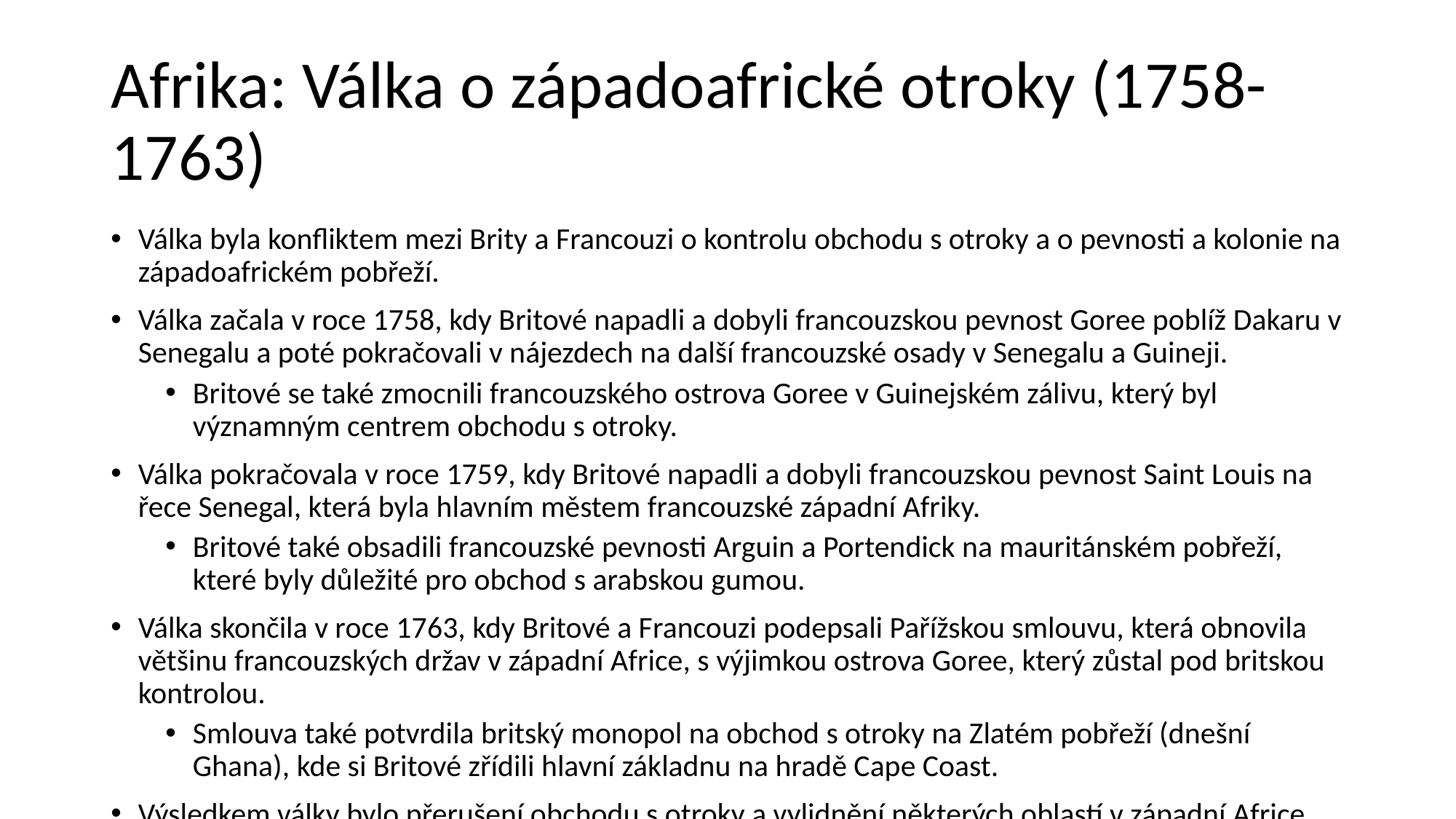

# Afrika: Válka o západoafrické otroky (1758-1763)
Válka byla konfliktem mezi Brity a Francouzi o kontrolu obchodu s otroky a o pevnosti a kolonie na západoafrickém pobřeží.
Válka začala v roce 1758, kdy Britové napadli a dobyli francouzskou pevnost Goree poblíž Dakaru v Senegalu a poté pokračovali v nájezdech na další francouzské osady v Senegalu a Guineji.
Britové se také zmocnili francouzského ostrova Goree v Guinejském zálivu, který byl významným centrem obchodu s otroky.
Válka pokračovala v roce 1759, kdy Britové napadli a dobyli francouzskou pevnost Saint Louis na řece Senegal, která byla hlavním městem francouzské západní Afriky.
Britové také obsadili francouzské pevnosti Arguin a Portendick na mauritánském pobřeží, které byly důležité pro obchod s arabskou gumou.
Válka skončila v roce 1763, kdy Britové a Francouzi podepsali Pařížskou smlouvu, která obnovila většinu francouzských držav v západní Africe, s výjimkou ostrova Goree, který zůstal pod britskou kontrolou.
Smlouva také potvrdila britský monopol na obchod s otroky na Zlatém pobřeží (dnešní Ghana), kde si Britové zřídili hlavní základnu na hradě Cape Coast.
Výsledkem války bylo přerušení obchodu s otroky a vylidnění některých oblastí v západní Africe, jakož i posílení britského vlivu a oslabení francouzské přítomnosti v regionu.